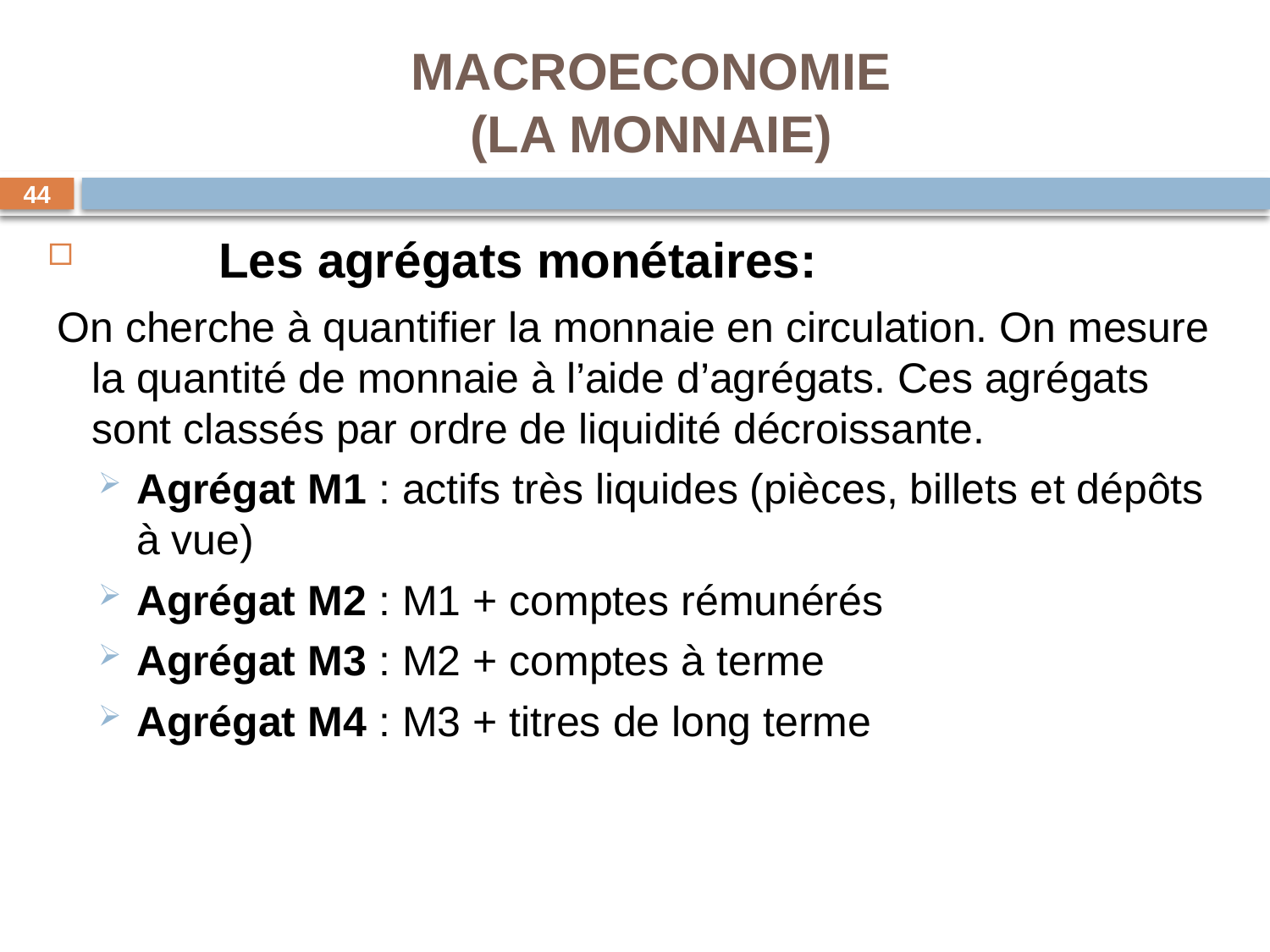

# MACROECONOMIE (LA MONNAIE)
44
	Les agrégats monétaires:
 On cherche à quantifier la monnaie en circulation. On mesure la quantité de monnaie à l’aide d’agrégats. Ces agrégats sont classés par ordre de liquidité décroissante.
Agrégat M1 : actifs très liquides (pièces, billets et dépôts à vue)
Agrégat M2 : M1 + comptes rémunérés
Agrégat M3 : M2 + comptes à terme
Agrégat M4 : M3 + titres de long terme